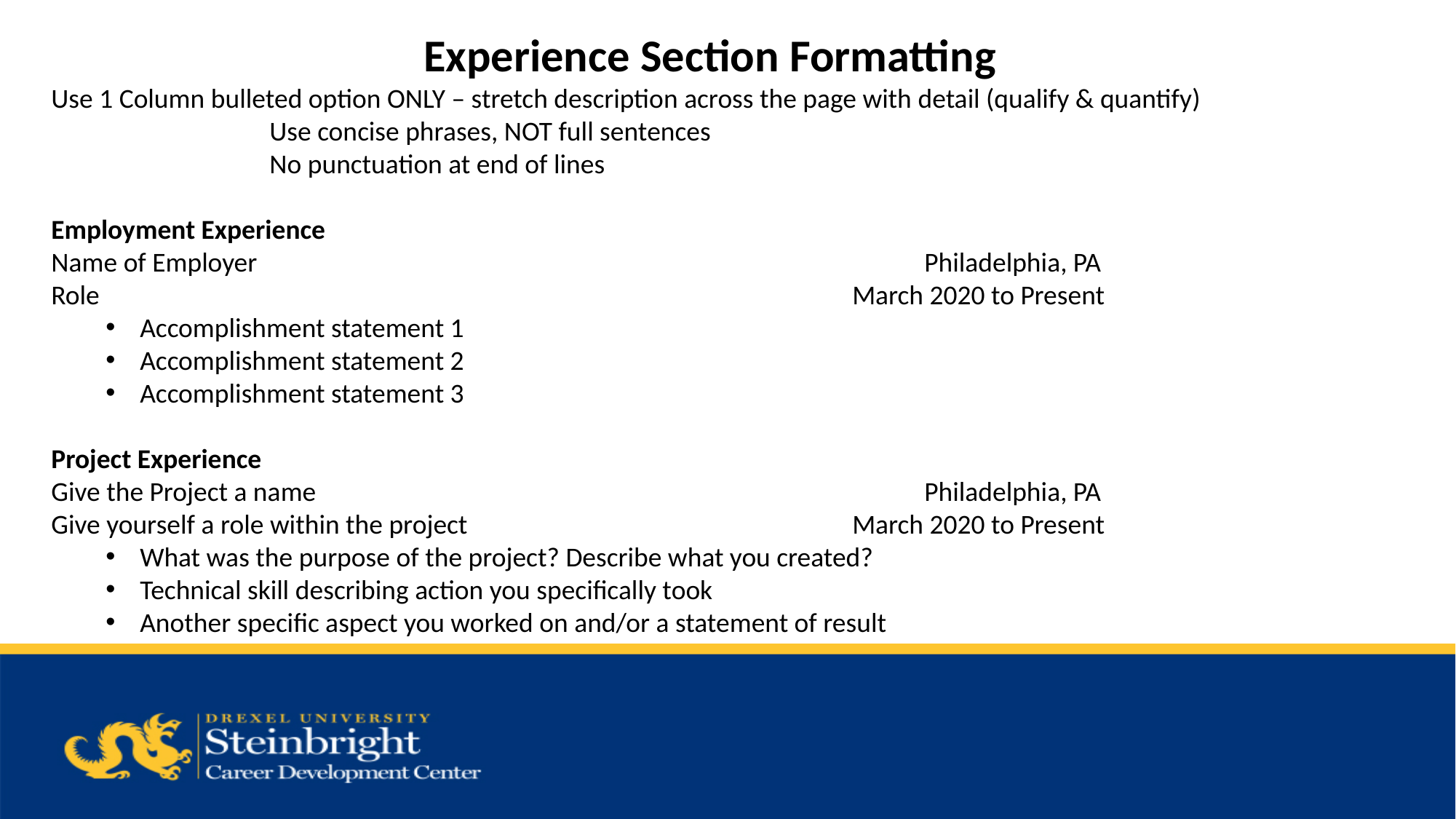

Experience Section Formatting
Use 1 Column bulleted option ONLY – stretch description across the page with detail (qualify & quantify)
		Use concise phrases, NOT full sentences
		No punctuation at end of lines

Employment Experience
Name of Employer							Philadelphia, PA
Role							      March 2020 to Present
Accomplishment statement 1
Accomplishment statement 2
Accomplishment statement 3

Project Experience
Give the Project a name						Philadelphia, PA
Give yourself a role within the project 				      March 2020 to Present
What was the purpose of the project? Describe what you created?
Technical skill describing action you specifically took
Another specific aspect you worked on and/or a statement of result